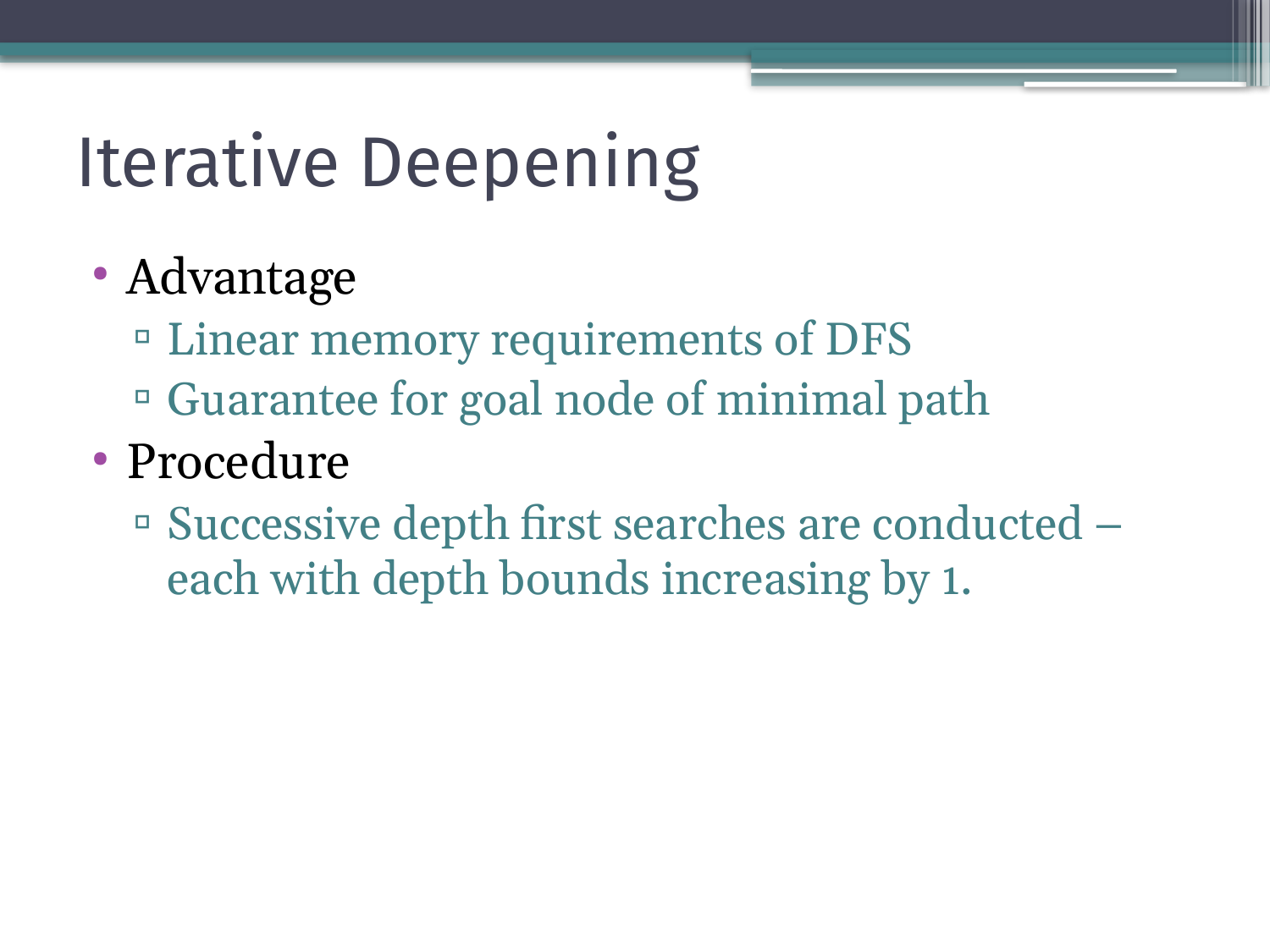

# Iterative Deepening
Advantage
Linear memory requirements of DFS
Guarantee for goal node of minimal path
Procedure
Successive depth first searches are conducted – each with depth bounds increasing by 1.